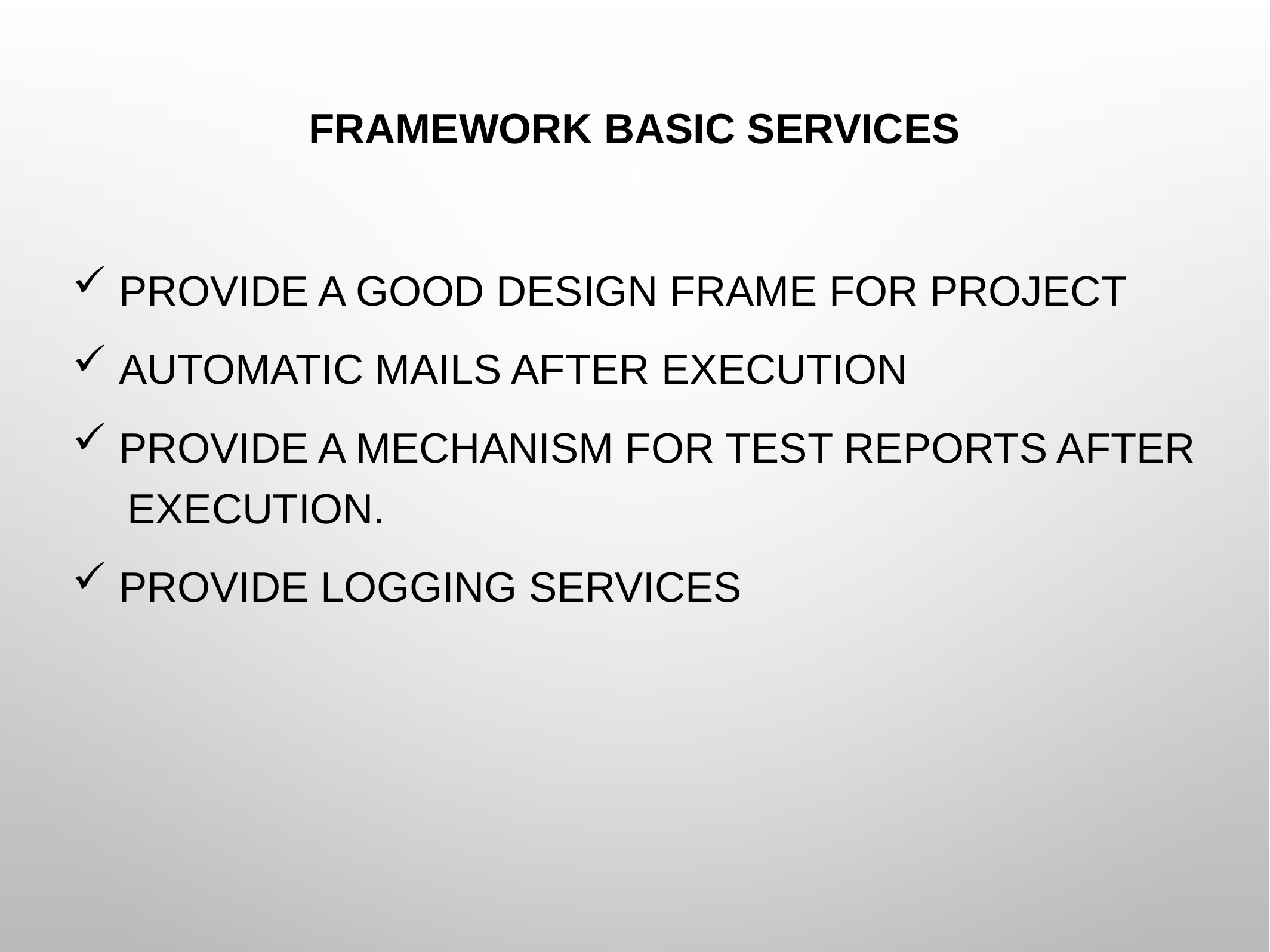

Framework Basic services
 Provide a good design frame for project
 Automatic mails after execution
 Provide a mechanism for test reports after   execution.
 Provide Logging services